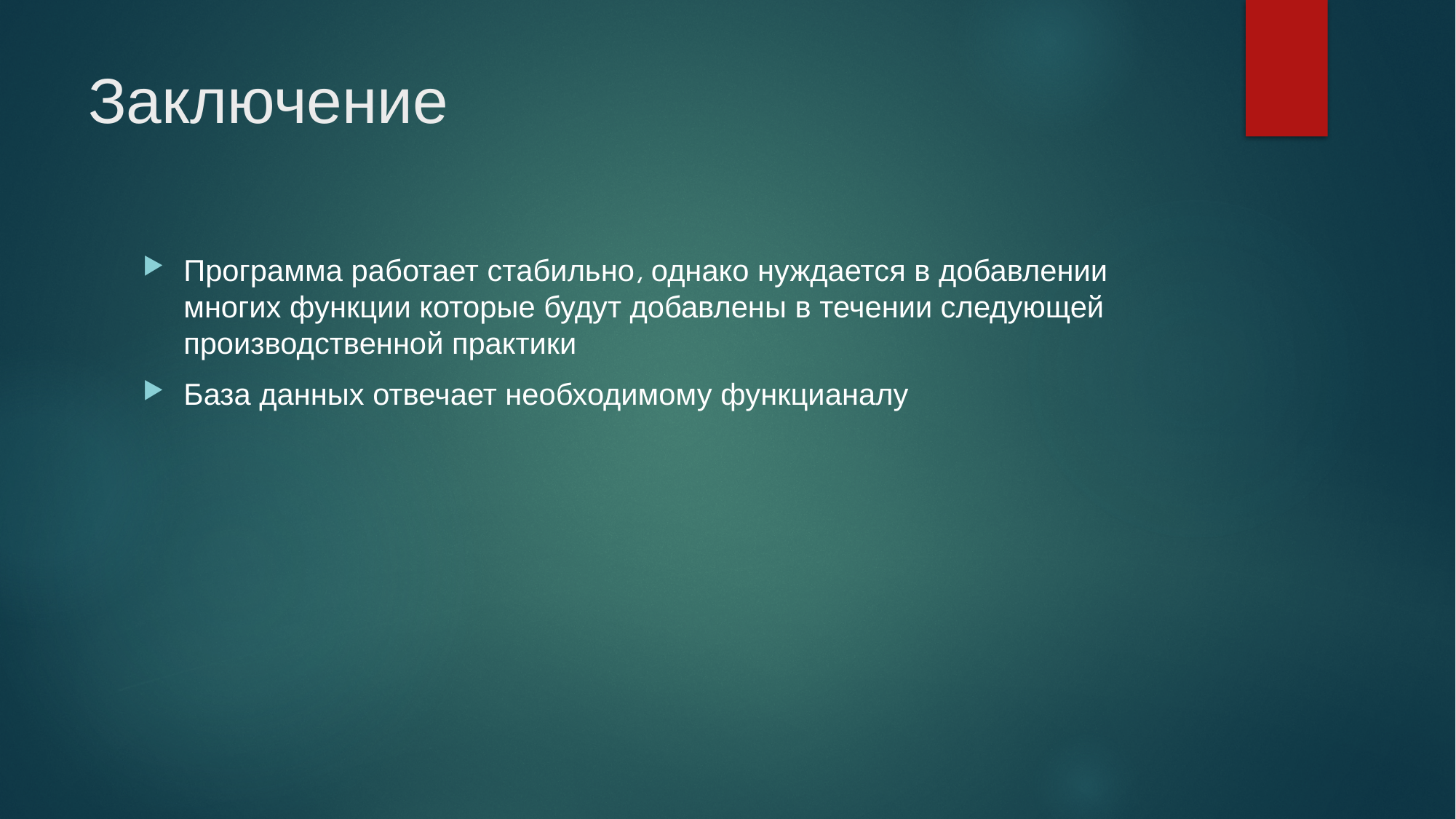

# Заключение
Программа работает стабильно, однако нуждается в добавлении многих функции которые будут добавлены в течении следующей производственной практики
База данных отвечает необходимому функцианалу